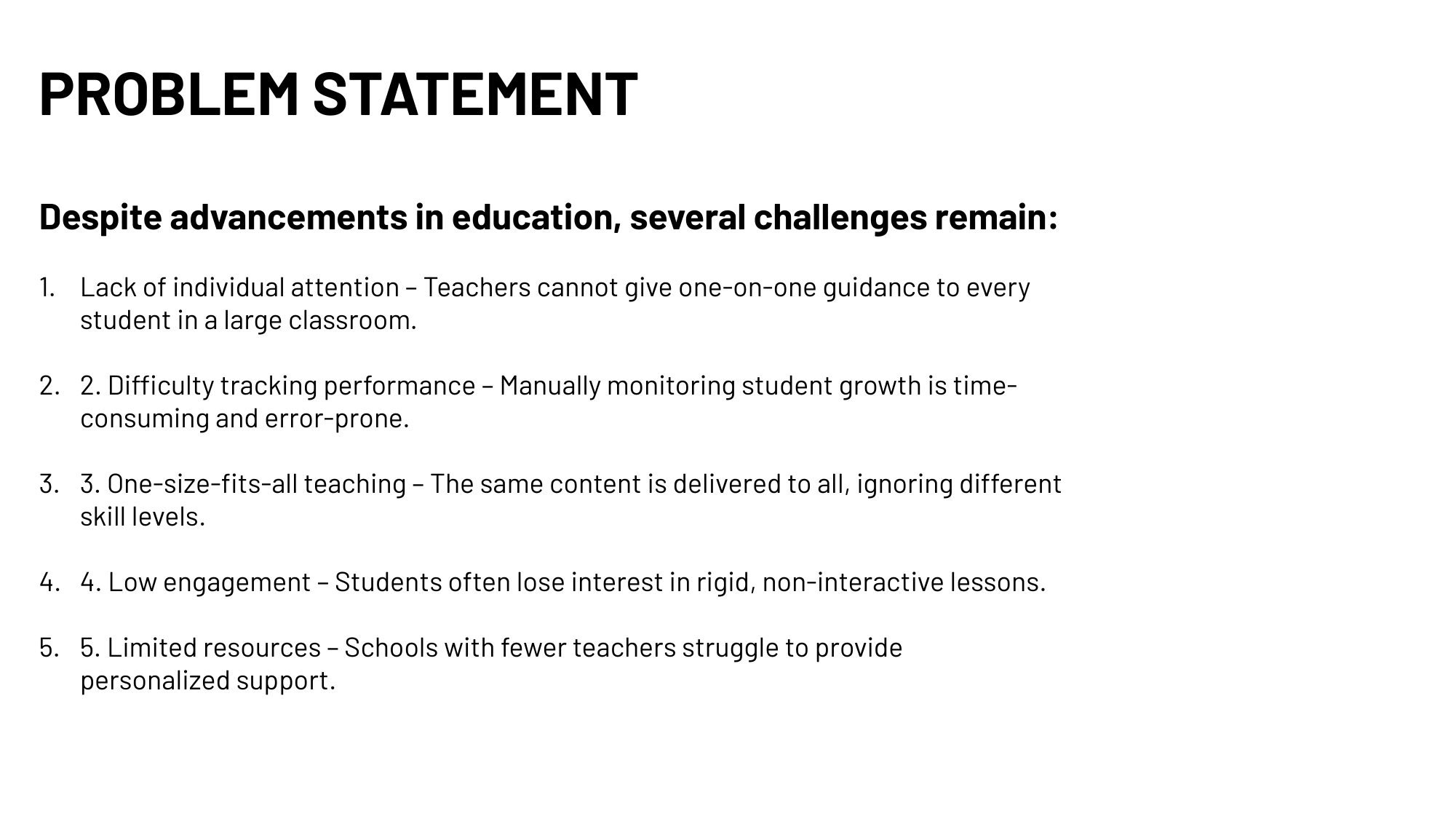

PROBLEM STATEMENT

Despite advancements in education, several challenges remain:

Lack of individual attention – Teachers cannot give one-on-one guidance to every student in a large classroom.

2. Difficulty tracking performance – Manually monitoring student growth is time-consuming and error-prone.

3. One-size-fits-all teaching – The same content is delivered to all, ignoring different skill levels.

4. Low engagement – Students often lose interest in rigid, non-interactive lessons.

5. Limited resources – Schools with fewer teachers struggle to provide personalized support.